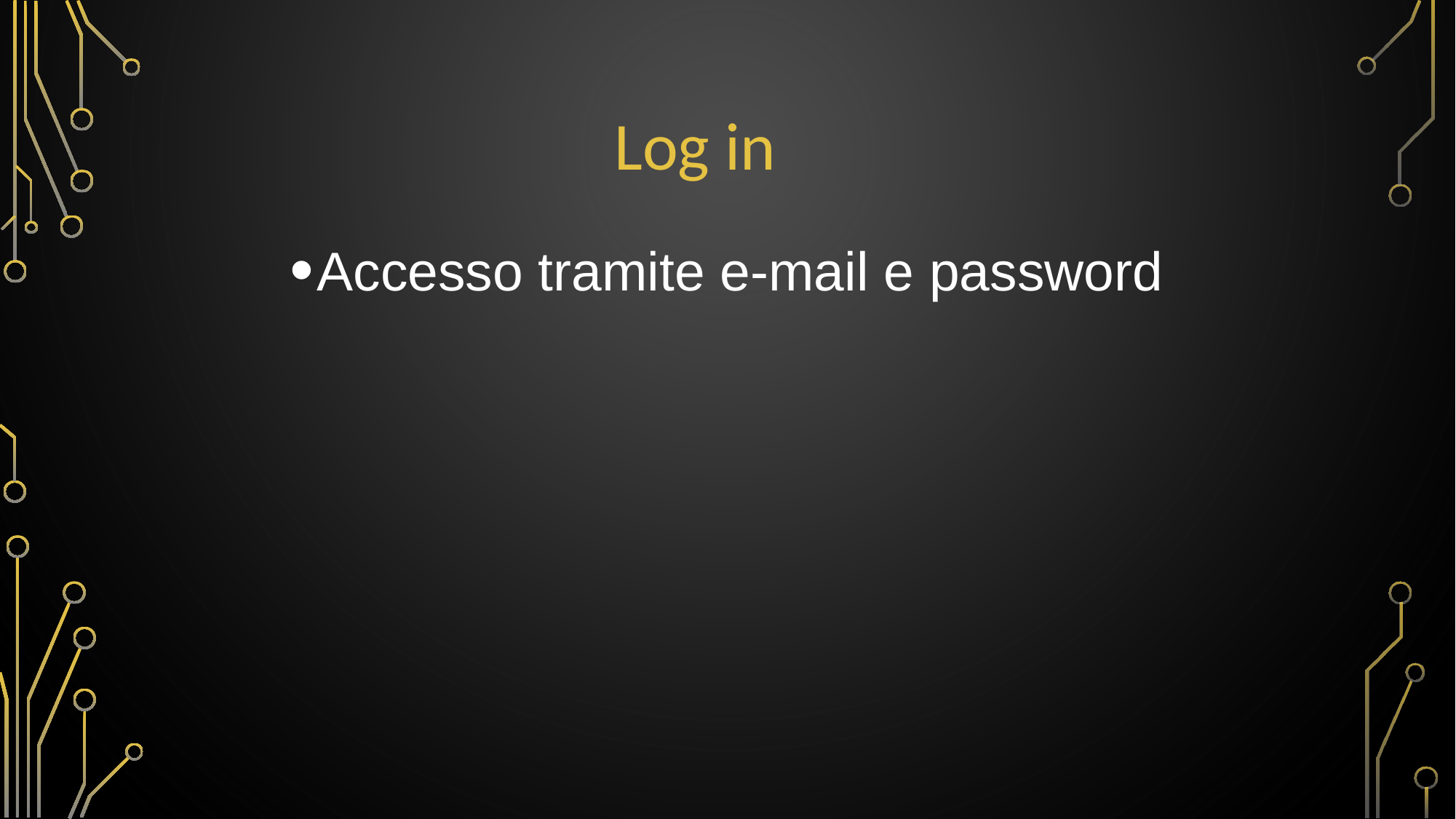

# Log in
Accesso tramite e-mail e password